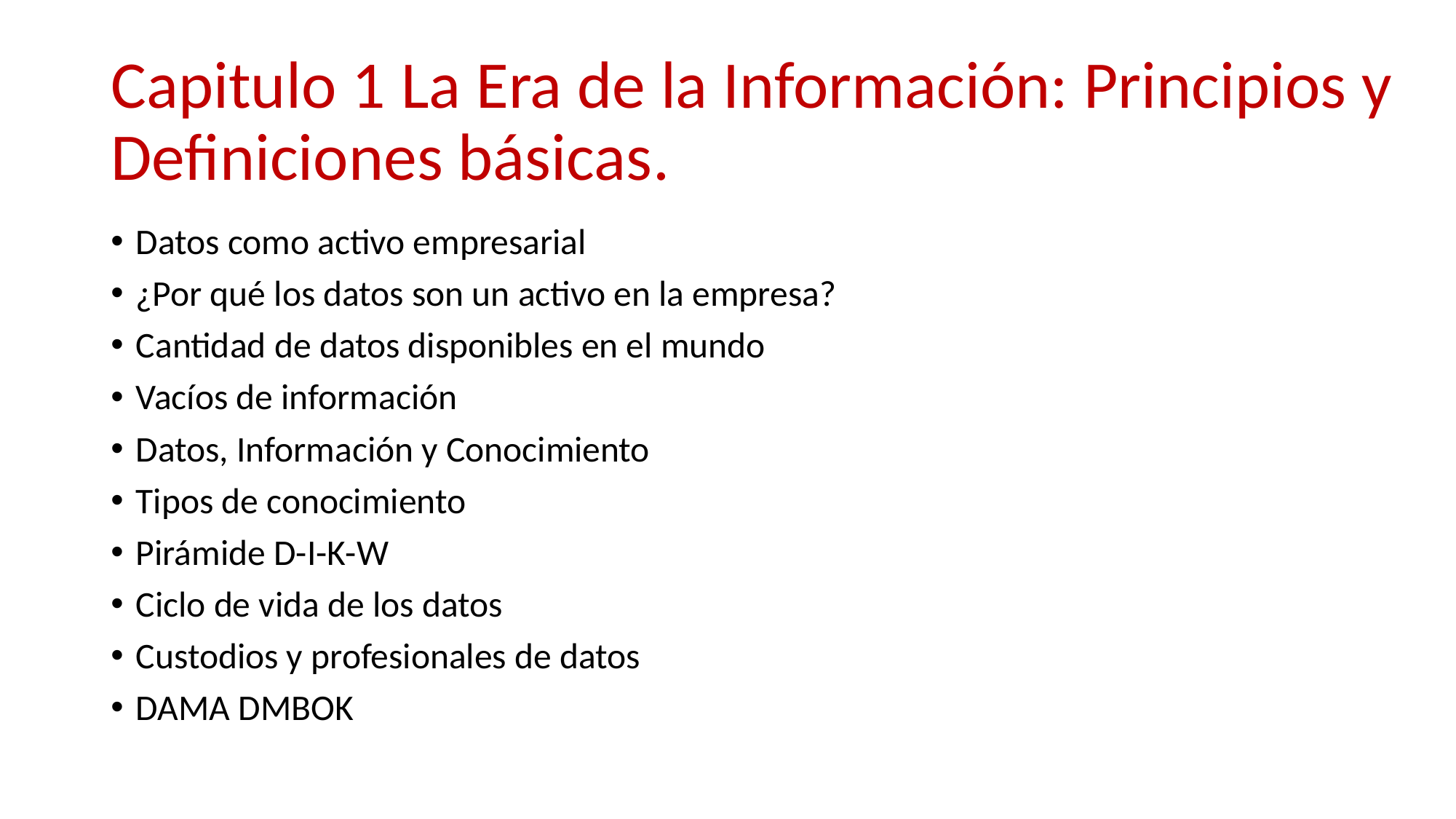

# Capitulo 1 La Era de la Información: Principios y Definiciones básicas.
Datos como activo empresarial
¿Por qué los datos son un activo en la empresa?
Cantidad de datos disponibles en el mundo
Vacíos de información
Datos, Información y Conocimiento
Tipos de conocimiento
Pirámide D-I-K-W
Ciclo de vida de los datos
Custodios y profesionales de datos
DAMA DMBOK